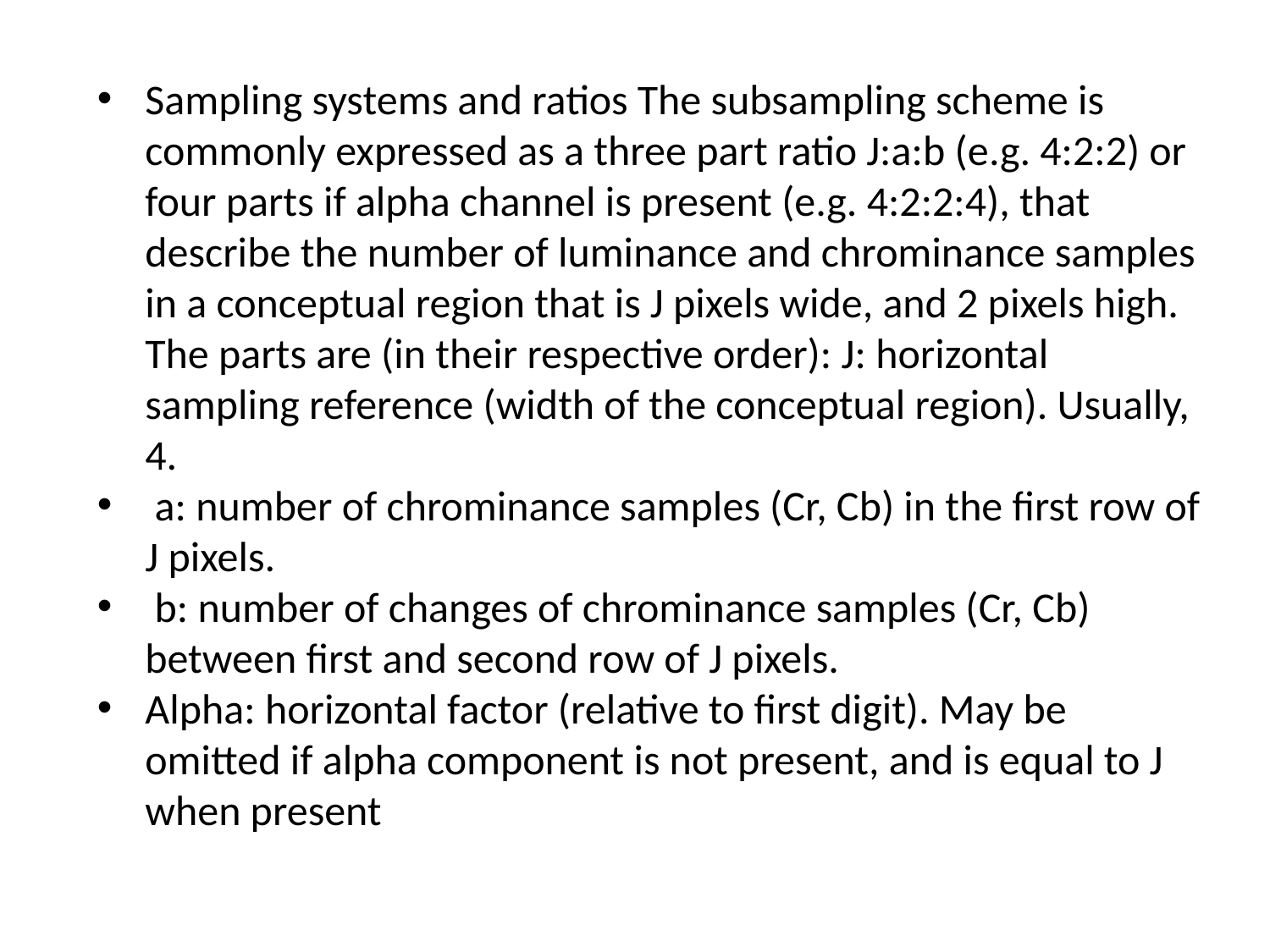

Sampling systems and ratios The subsampling scheme is commonly expressed as a three part ratio J:a:b (e.g. 4:2:2) or four parts if alpha channel is present (e.g. 4:2:2:4), that describe the number of luminance and chrominance samples in a conceptual region that is J pixels wide, and 2 pixels high. The parts are (in their respective order): J: horizontal sampling reference (width of the conceptual region). Usually, 4.
 a: number of chrominance samples (Cr, Cb) in the first row of J pixels.
 b: number of changes of chrominance samples (Cr, Cb) between first and second row of J pixels.
Alpha: horizontal factor (relative to first digit). May be omitted if alpha component is not present, and is equal to J when present